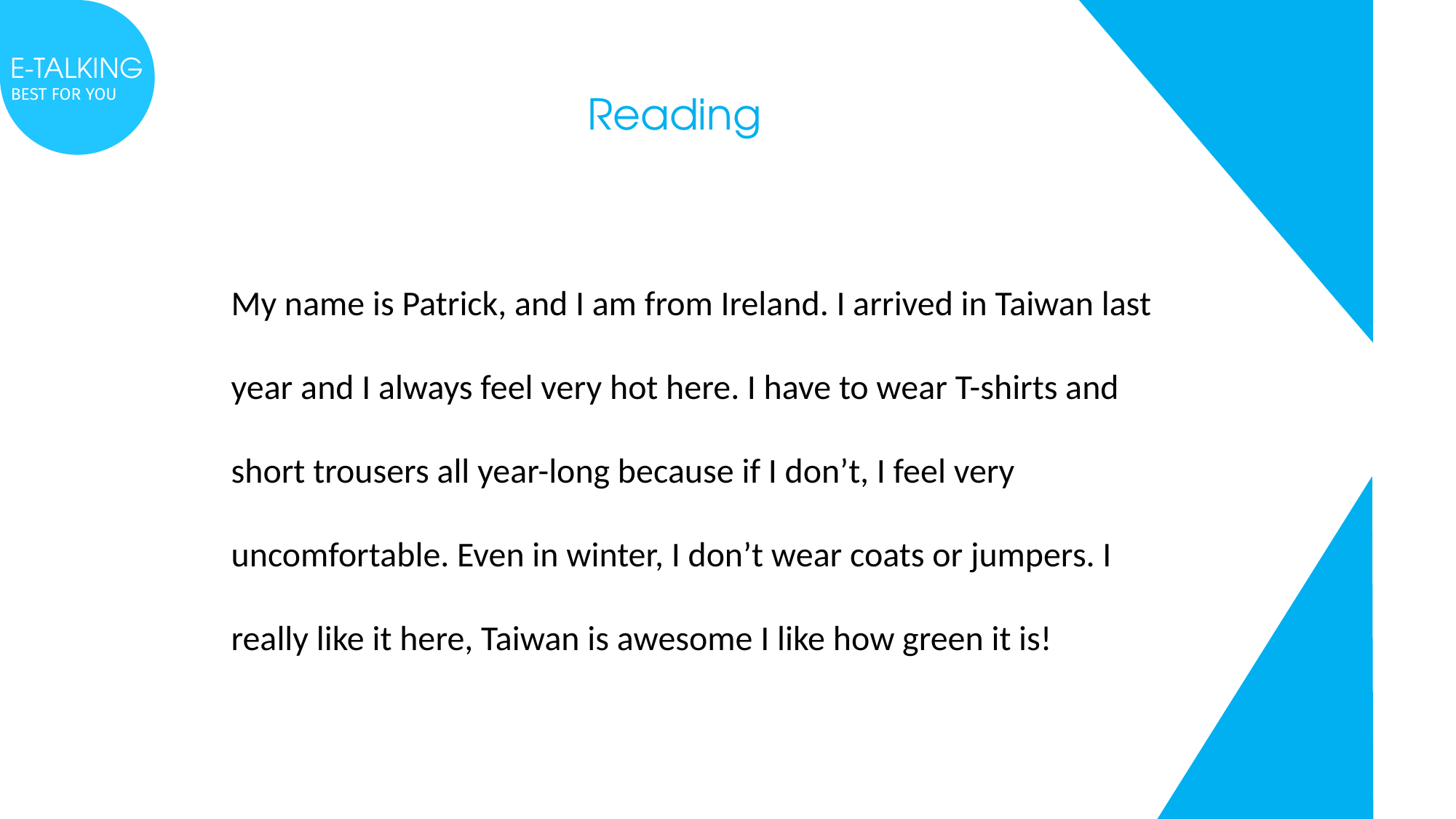

E-TALKING
BEST FOR YOU

E-TALKING
BEST
FOR YOU
Reading
My name is Patrick, and I am from Ireland. I arrived in Taiwan last year and I always feel very hot here. I have to wear T-shirts and short trousers all year-long because if I don’t, I feel very uncomfortable. Even in winter, I don’t wear coats or jumpers. I really like it here, Taiwan is awesome I like how green it is!